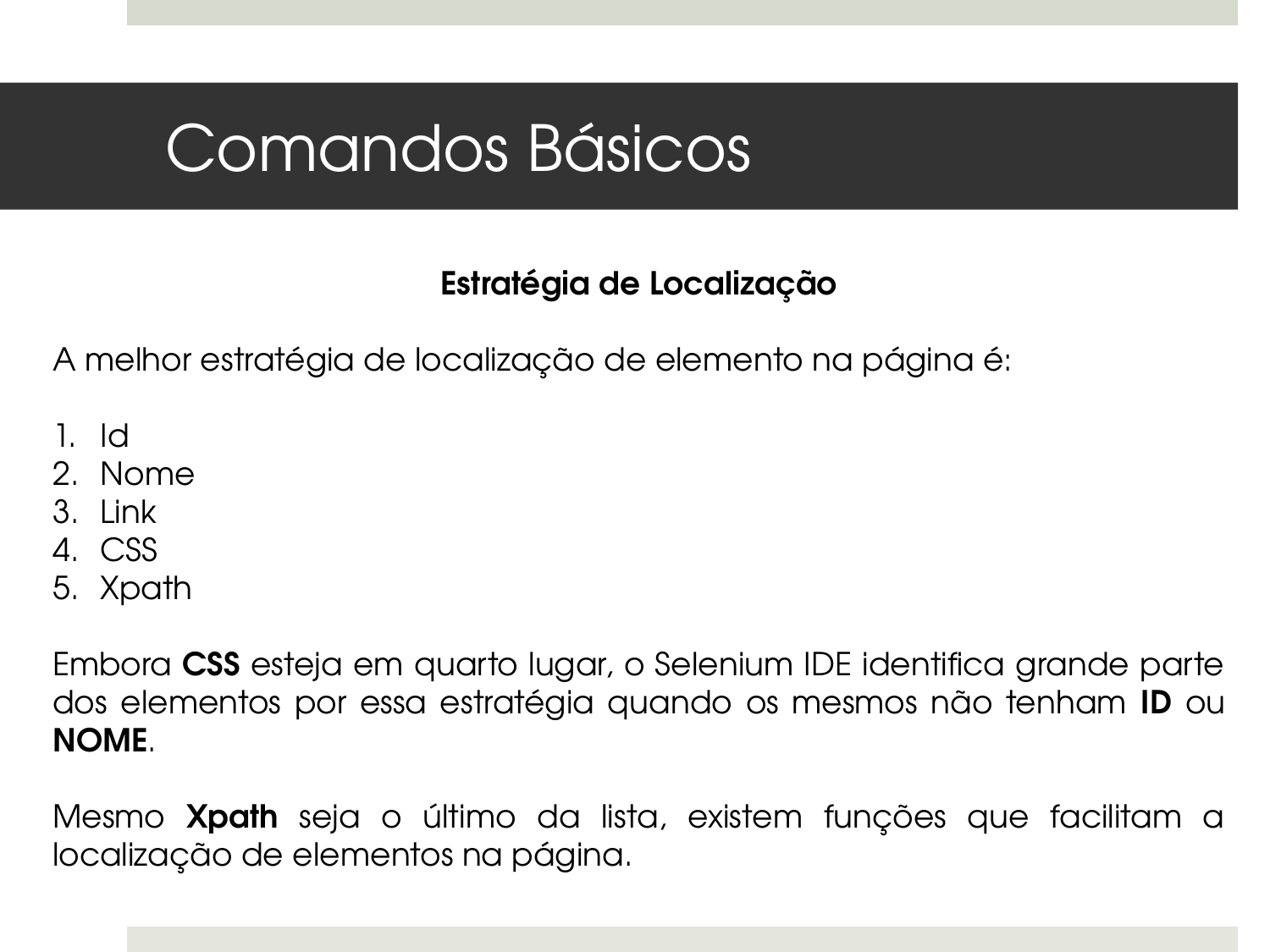

# Comandos Básicos
Estratégia de Localização

A melhor estratégia de localização de elemento na página é:

Id
Nome
Link
CSS
Xpath

Embora CSS esteja em quarto lugar, o Selenium IDE identifica grande parte dos elementos por essa estratégia quando os mesmos não tenham ID ou NOME.

Mesmo Xpath seja o último da lista, existem funções que facilitam a localização de elementos na página.